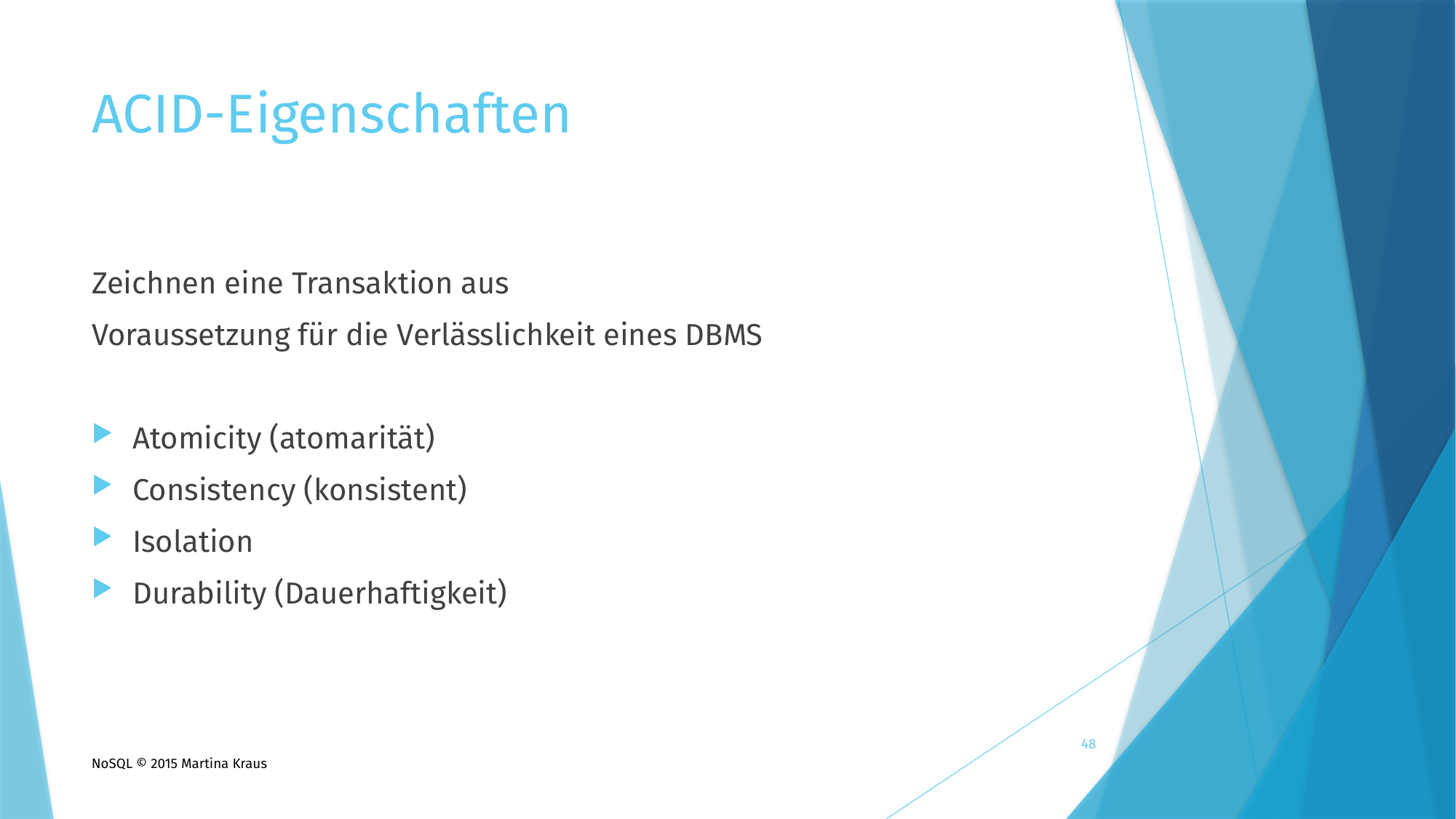

# ACID-Eigenschaften
Zeichnen eine Transaktion aus
Voraussetzung für die Verlässlichkeit eines DBMS

Atomicity (atomarität)
Consistency (konsistent)
Isolation
Durability (Dauerhaftigkeit)
48
NoSQL © 2015 Martina Kraus